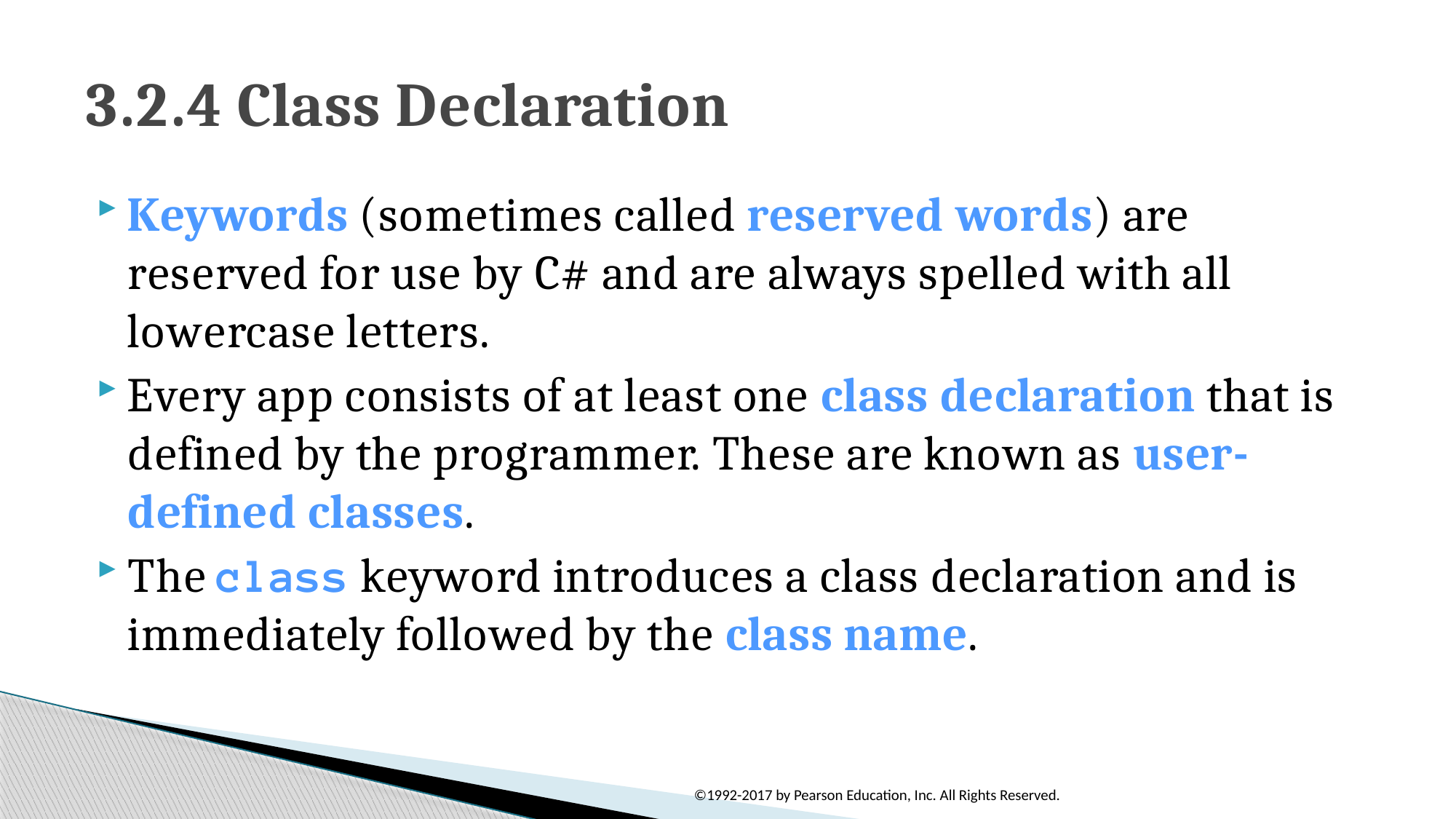

# 3.2.4 Class Declaration
Keywords (sometimes called reserved words) are reserved for use by C# and are always spelled with all lowercase letters.
Every app consists of at least one class declaration that is defined by the programmer. These are known as user-defined classes.
The class keyword introduces a class declaration and is immediately followed by the class name.
©1992-2017 by Pearson Education, Inc. All Rights Reserved.